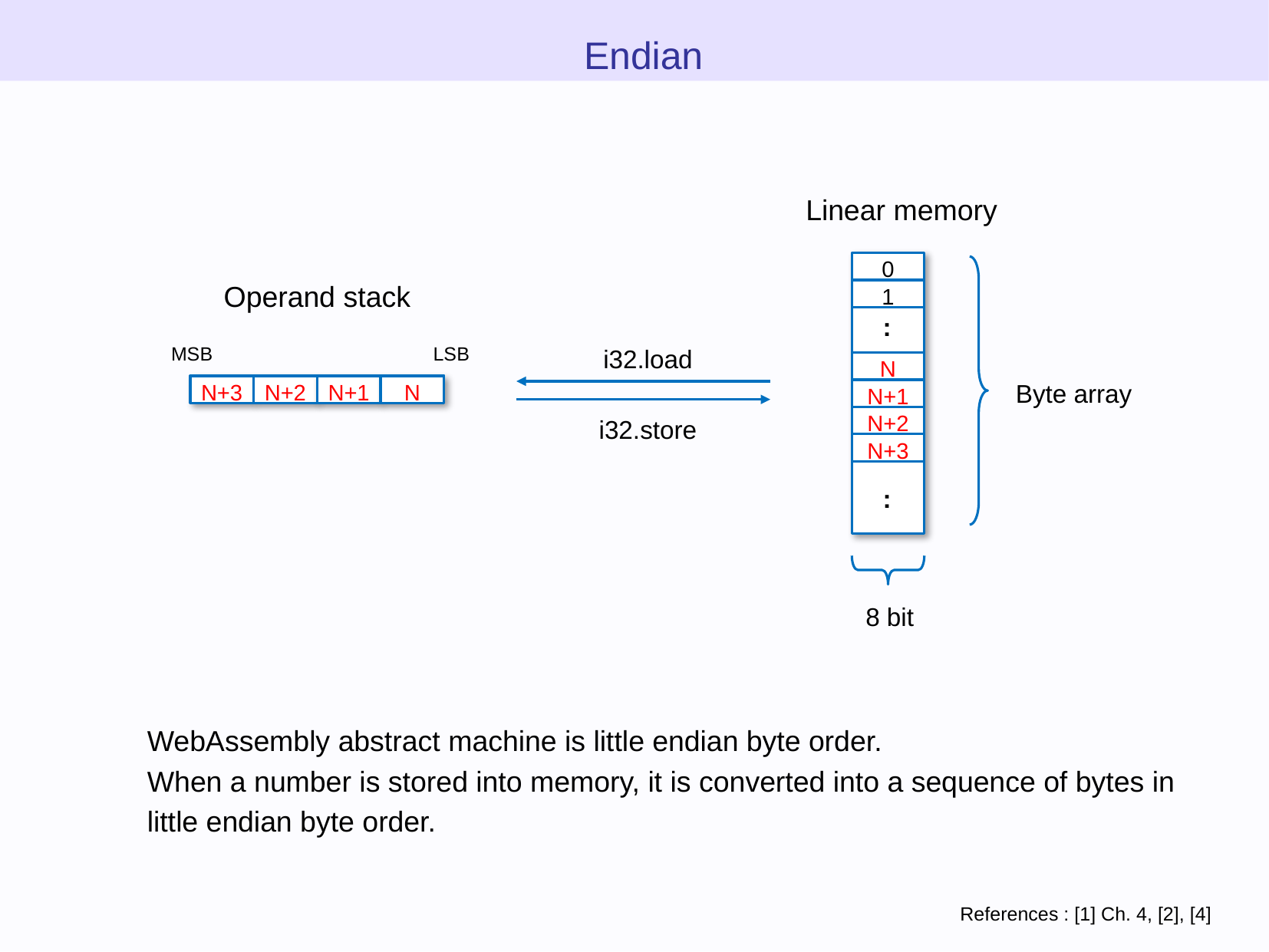

Endian
Linear memory
0

1
:
N
N+1
N+2
N+3
:

Operand stack
i32.load
MSB
LSB
Byte array
N+3
N+2
N+1
N

i32.store

8 bit
WebAssembly abstract machine is little endian byte order.
When a number is stored into memory, it is converted into a sequence of bytes in little endian byte order.

References : [1] Ch. 4, [2], [4]